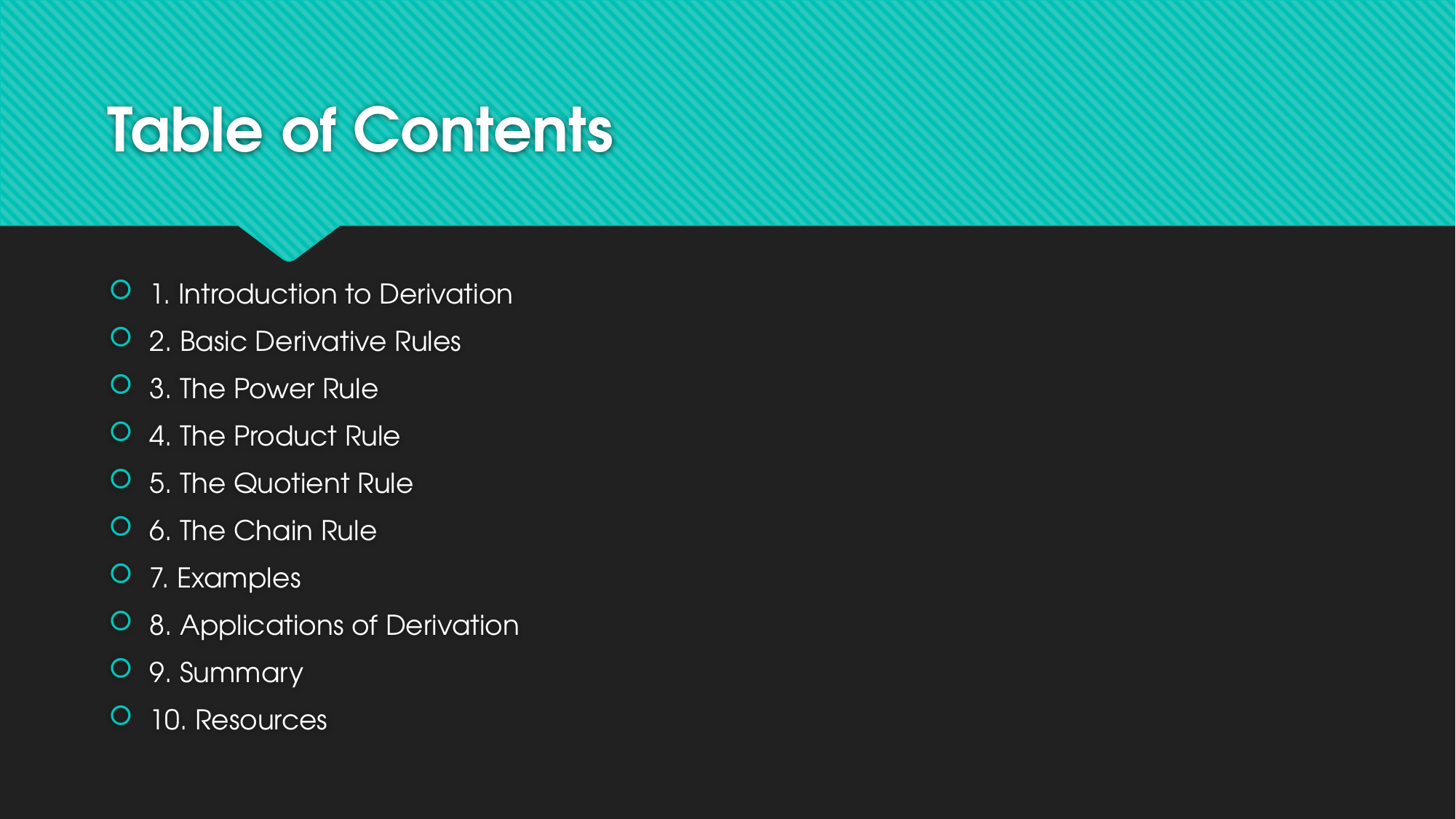

# Table of Contents

1. Introduction to Derivation
2. Basic Derivative Rules
3. The Power Rule
4. The Product Rule
5. The Quotient Rule
6. The Chain Rule
7. Examples
8. Applications of Derivation
9. Summary
10. Resources